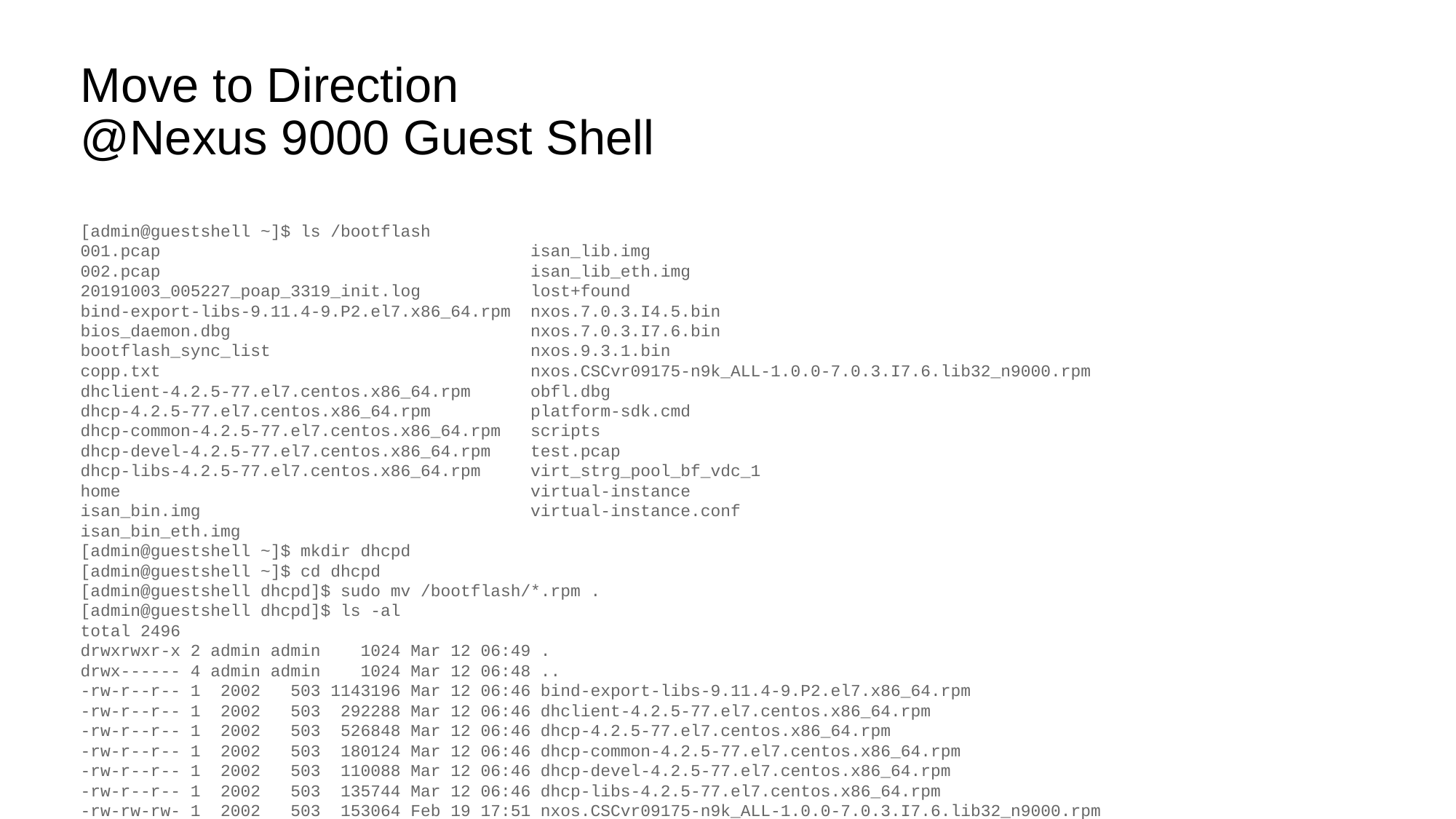

# Move to Direction @Nexus 9000 Guest Shell
[admin@guestshell ~]$ ls /bootflash
001.pcap                                     isan_lib.img
002.pcap                                     isan_lib_eth.img
20191003_005227_poap_3319_init.log           lost+found
bind-export-libs-9.11.4-9.P2.el7.x86_64.rpm  nxos.7.0.3.I4.5.bin
bios_daemon.dbg                              nxos.7.0.3.I7.6.bin
bootflash_sync_list                          nxos.9.3.1.bin
copp.txt                                     nxos.CSCvr09175-n9k_ALL-1.0.0-7.0.3.I7.6.lib32_n9000.rpm
dhclient-4.2.5-77.el7.centos.x86_64.rpm      obfl.dbg
dhcp-4.2.5-77.el7.centos.x86_64.rpm          platform-sdk.cmd
dhcp-common-4.2.5-77.el7.centos.x86_64.rpm   scripts
dhcp-devel-4.2.5-77.el7.centos.x86_64.rpm    test.pcap
dhcp-libs-4.2.5-77.el7.centos.x86_64.rpm     virt_strg_pool_bf_vdc_1
home                                         virtual-instance
isan_bin.img                                 virtual-instance.conf
isan_bin_eth.img
[admin@guestshell ~]$ mkdir dhcpd
[admin@guestshell ~]$ cd dhcpd
[admin@guestshell dhcpd]$ sudo mv /bootflash/*.rpm .
[admin@guestshell dhcpd]$ ls -al
total 2496
drwxrwxr-x 2 admin admin    1024 Mar 12 06:49 .
drwx------ 4 admin admin    1024 Mar 12 06:48 ..
-rw-r--r-- 1  2002   503 1143196 Mar 12 06:46 bind-export-libs-9.11.4-9.P2.el7.x86_64.rpm
-rw-r--r-- 1  2002   503  292288 Mar 12 06:46 dhclient-4.2.5-77.el7.centos.x86_64.rpm
-rw-r--r-- 1  2002   503  526848 Mar 12 06:46 dhcp-4.2.5-77.el7.centos.x86_64.rpm
-rw-r--r-- 1  2002   503  180124 Mar 12 06:46 dhcp-common-4.2.5-77.el7.centos.x86_64.rpm
-rw-r--r-- 1  2002   503  110088 Mar 12 06:46 dhcp-devel-4.2.5-77.el7.centos.x86_64.rpm
-rw-r--r-- 1  2002   503  135744 Mar 12 06:46 dhcp-libs-4.2.5-77.el7.centos.x86_64.rpm
-rw-rw-rw- 1  2002   503  153064 Feb 19 17:51 nxos.CSCvr09175-n9k_ALL-1.0.0-7.0.3.I7.6.lib32_n9000.rpm
[admin@guestshell dhcpd]$